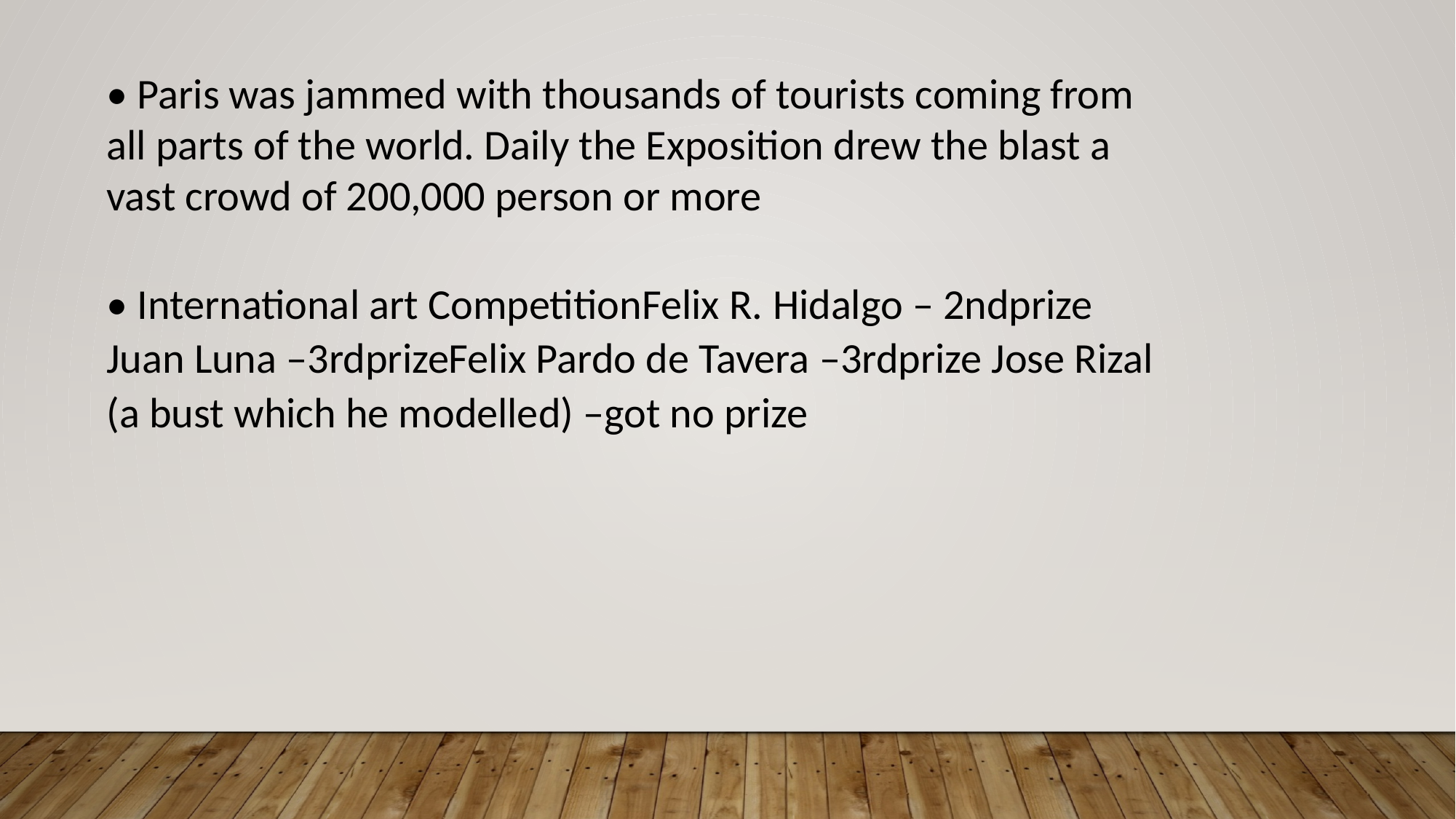

• Paris was jammed with thousands of tourists coming from all parts of the world. Daily the Exposition drew the blast a vast crowd of 200,000 person or more
• International art CompetitionFelix R. Hidalgo – 2ndprize Juan Luna –3rdprizeFelix Pardo de Tavera –3rdprize Jose Rizal (a bust which he modelled) –got no prize